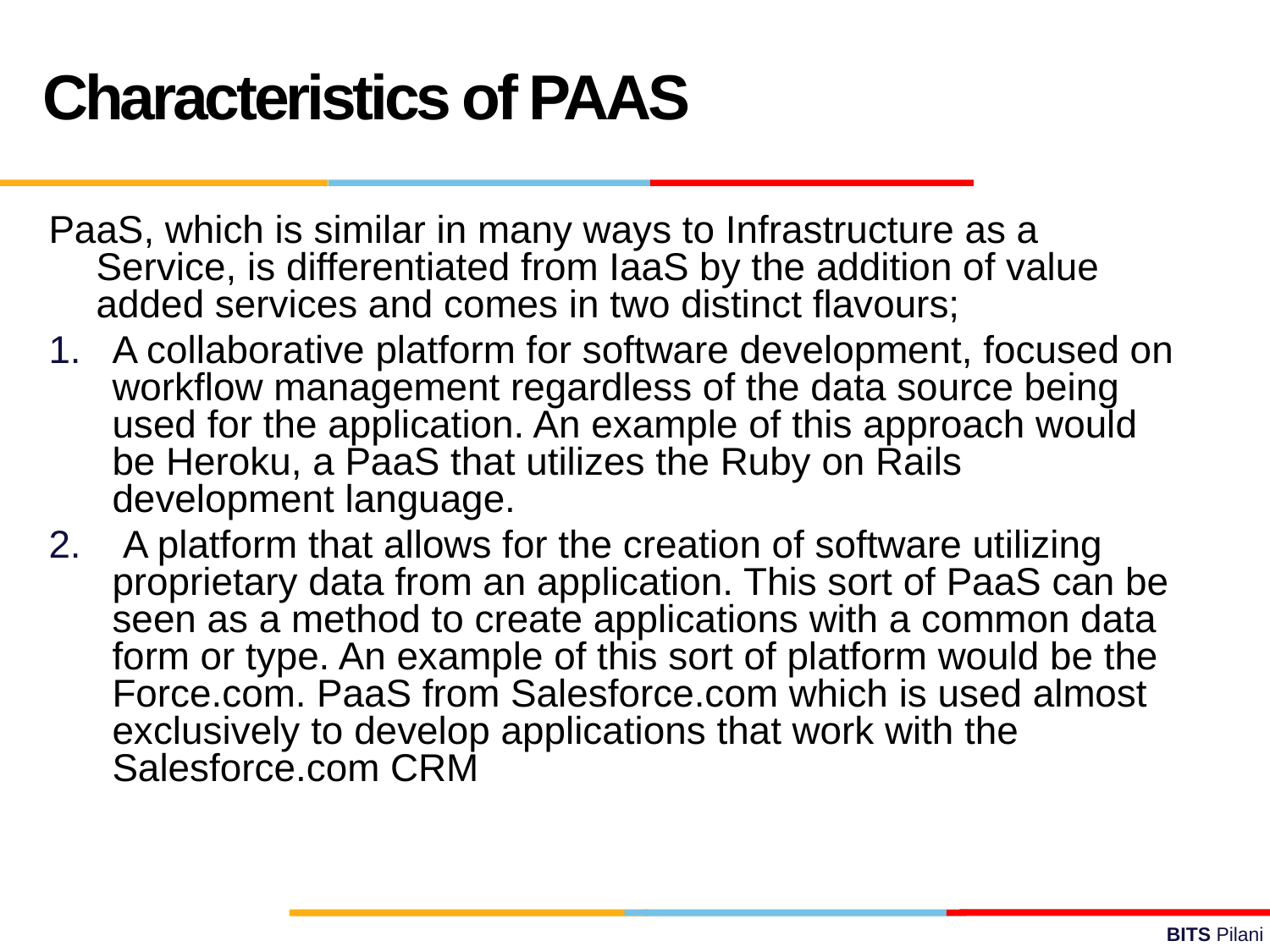

Characteristics of PAAS
PaaS, which is similar in many ways to Infrastructure as a Service, is differentiated from IaaS by the addition of value added services and comes in two distinct flavours;
A collaborative platform for software development, focused on workflow management regardless of the data source being used for the application. An example of this approach would be Heroku, a PaaS that utilizes the Ruby on Rails development language.
 A platform that allows for the creation of software utilizing proprietary data from an application. This sort of PaaS can be seen as a method to create applications with a common data form or type. An example of this sort of platform would be the Force.com. PaaS from Salesforce.com which is used almost exclusively to develop applications that work with the Salesforce.com CRM